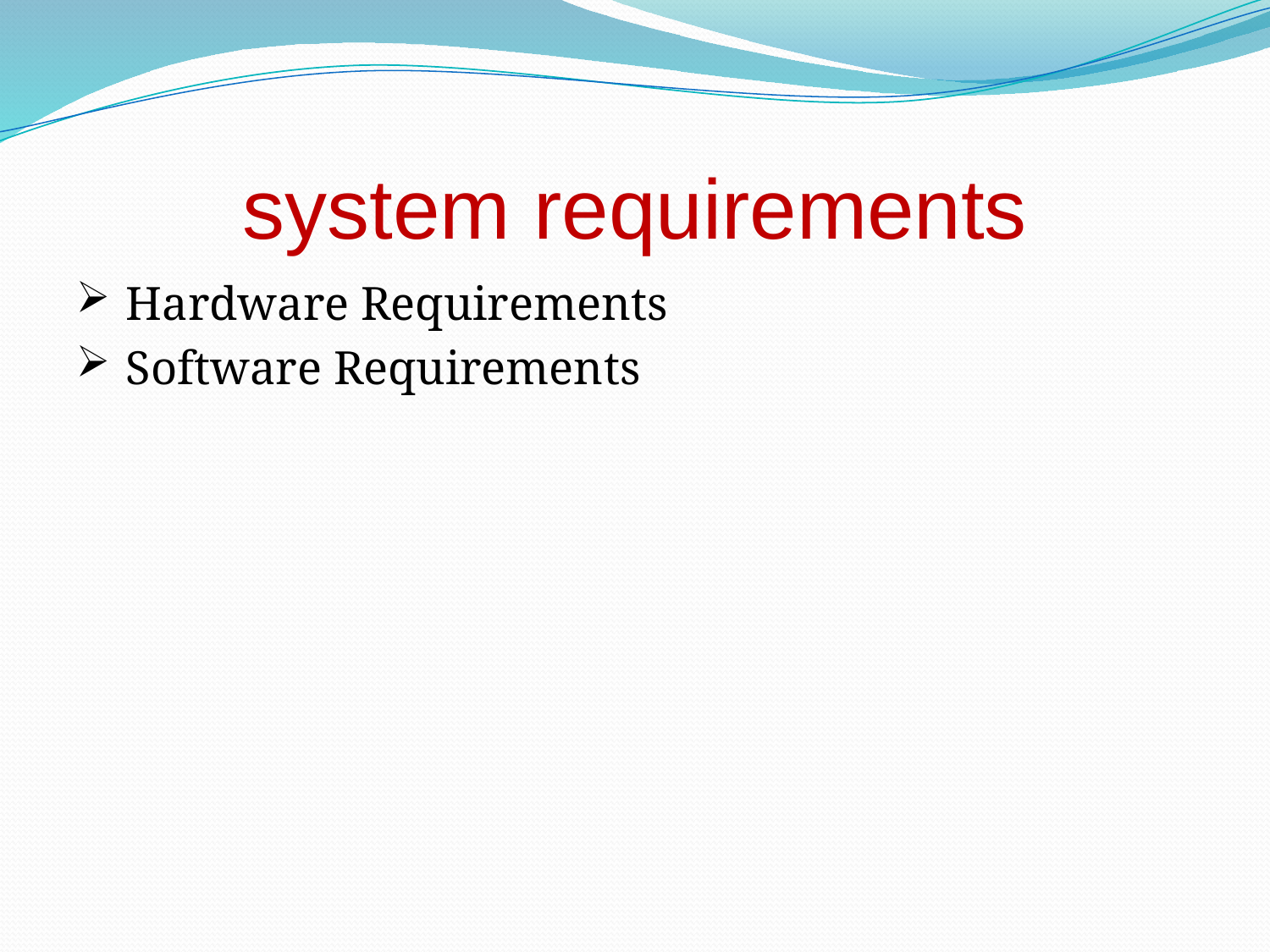

# system requirements
 Hardware Requirements
 Software Requirements